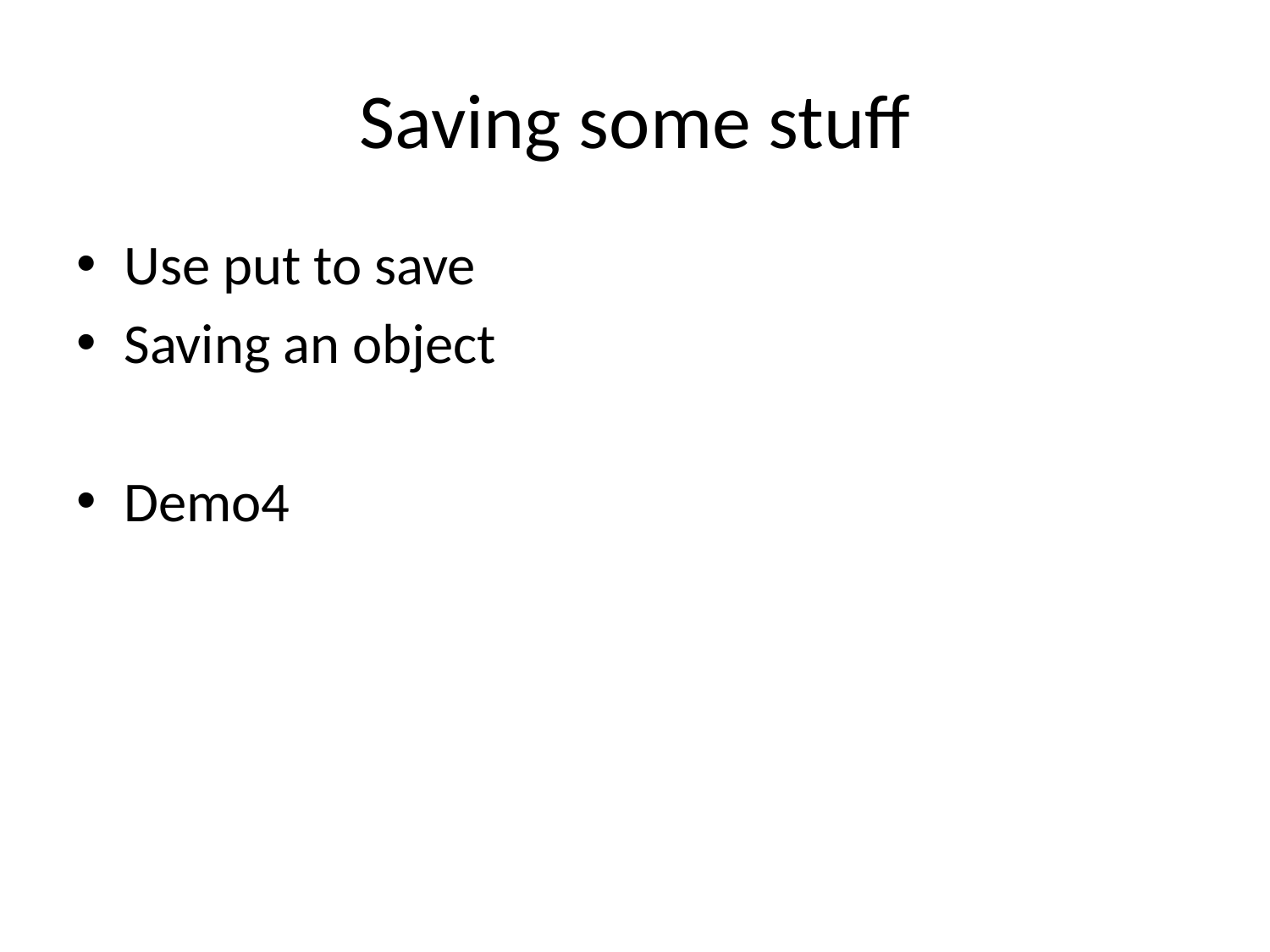

# Saving some stuff
Use put to save
Saving an object

Demo4